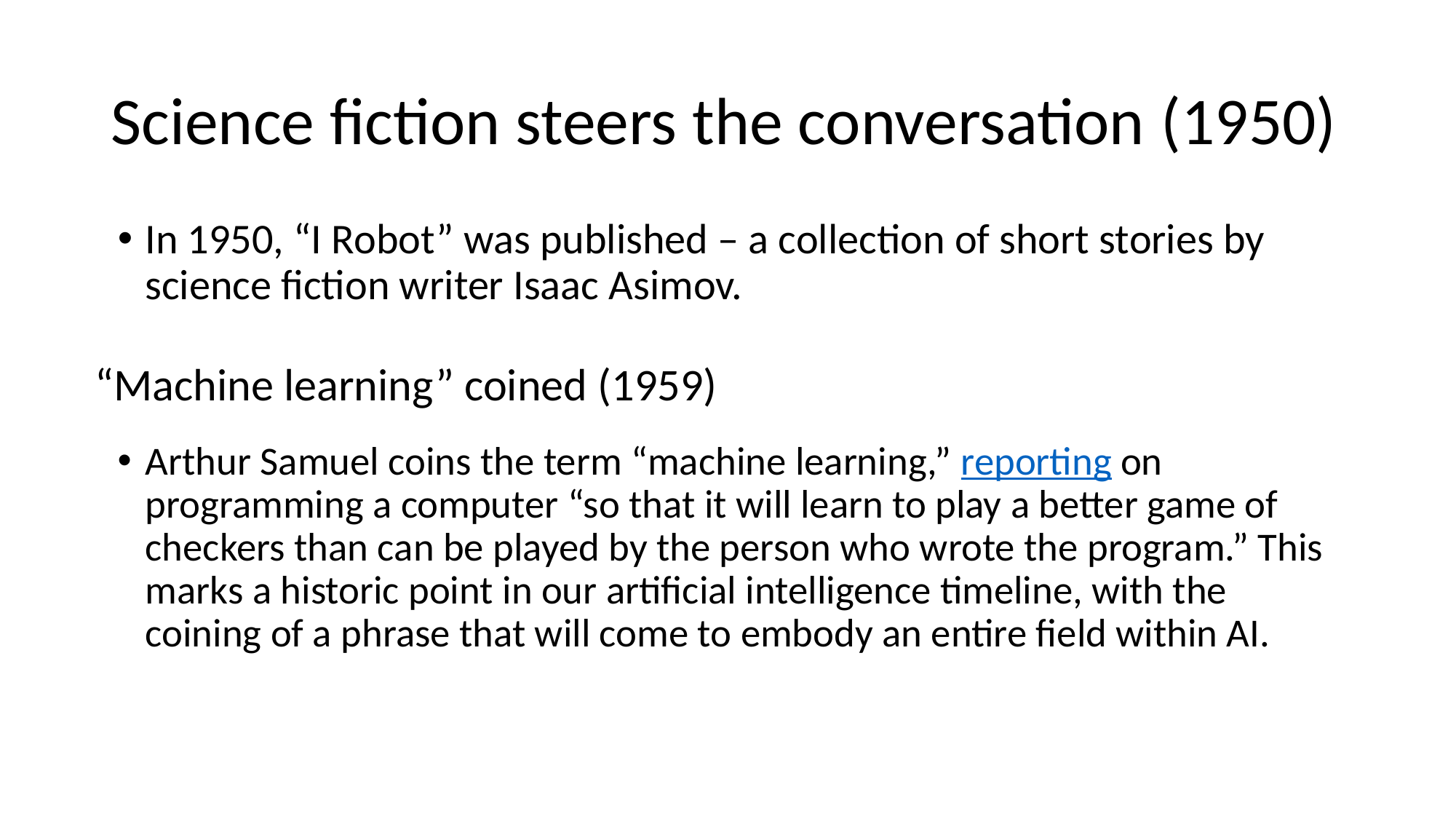

# Science fiction steers the conversation (1950)
In 1950, “I Robot” was published – a collection of short stories by science fiction writer Isaac Asimov.
“Machine learning” coined (1959)

Arthur Samuel coins the term “machine learning,” reporting on programming a computer “so that it will learn to play a better game of checkers than can be played by the person who wrote the program.” This marks a historic point in our artificial intelligence timeline, with the coining of a phrase that will come to embody an entire field within AI.